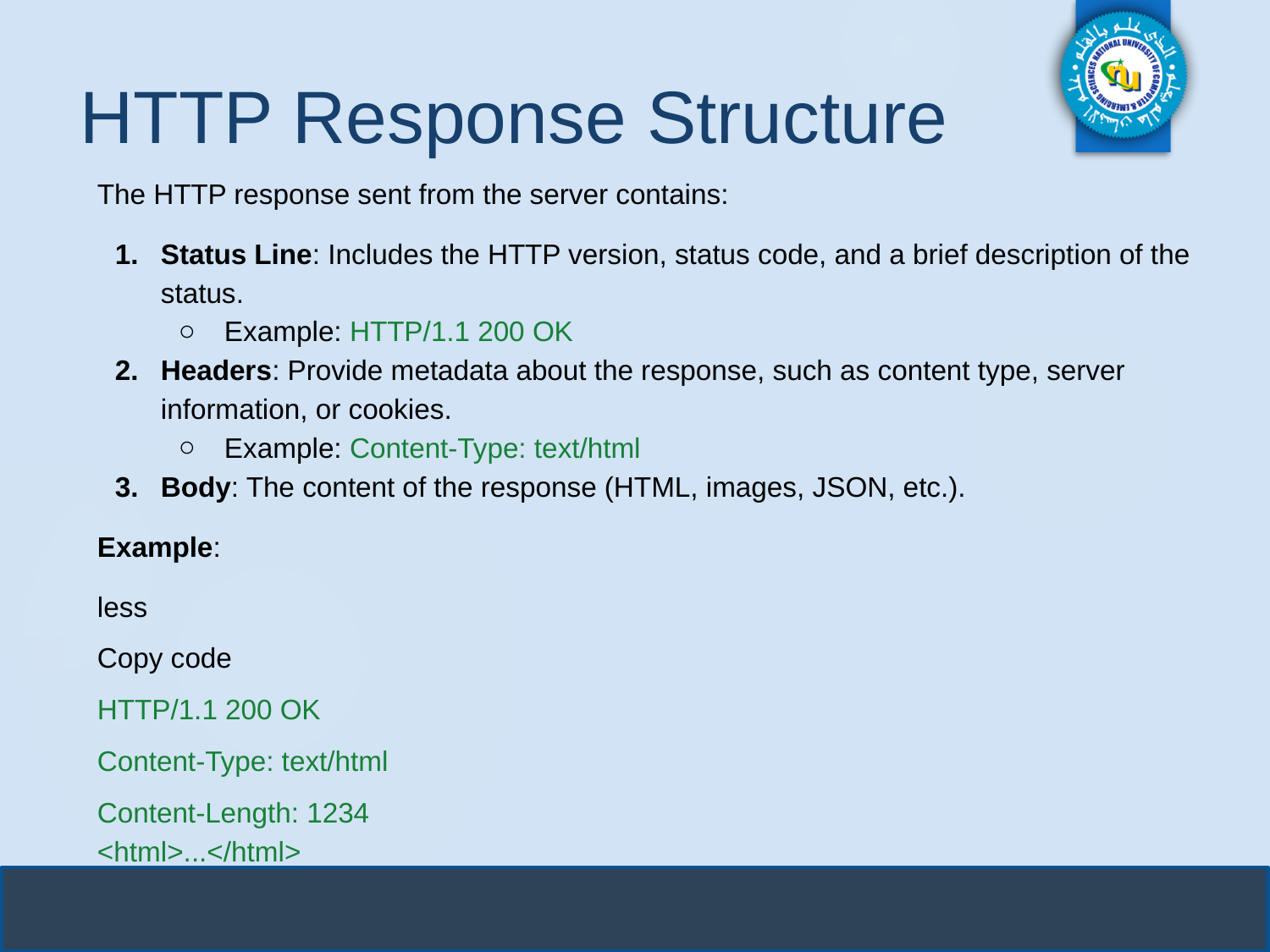

# HTTP Response Structure
The HTTP response sent from the server contains:
Status Line: Includes the HTTP version, status code, and a brief description of the status.
Example: HTTP/1.1 200 OK
Headers: Provide metadata about the response, such as content type, server information, or cookies.
Example: Content-Type: text/html
Body: The content of the response (HTML, images, JSON, etc.).
Example:
less
Copy code
HTTP/1.1 200 OK
Content-Type: text/html
Content-Length: 1234
<html>...</html>